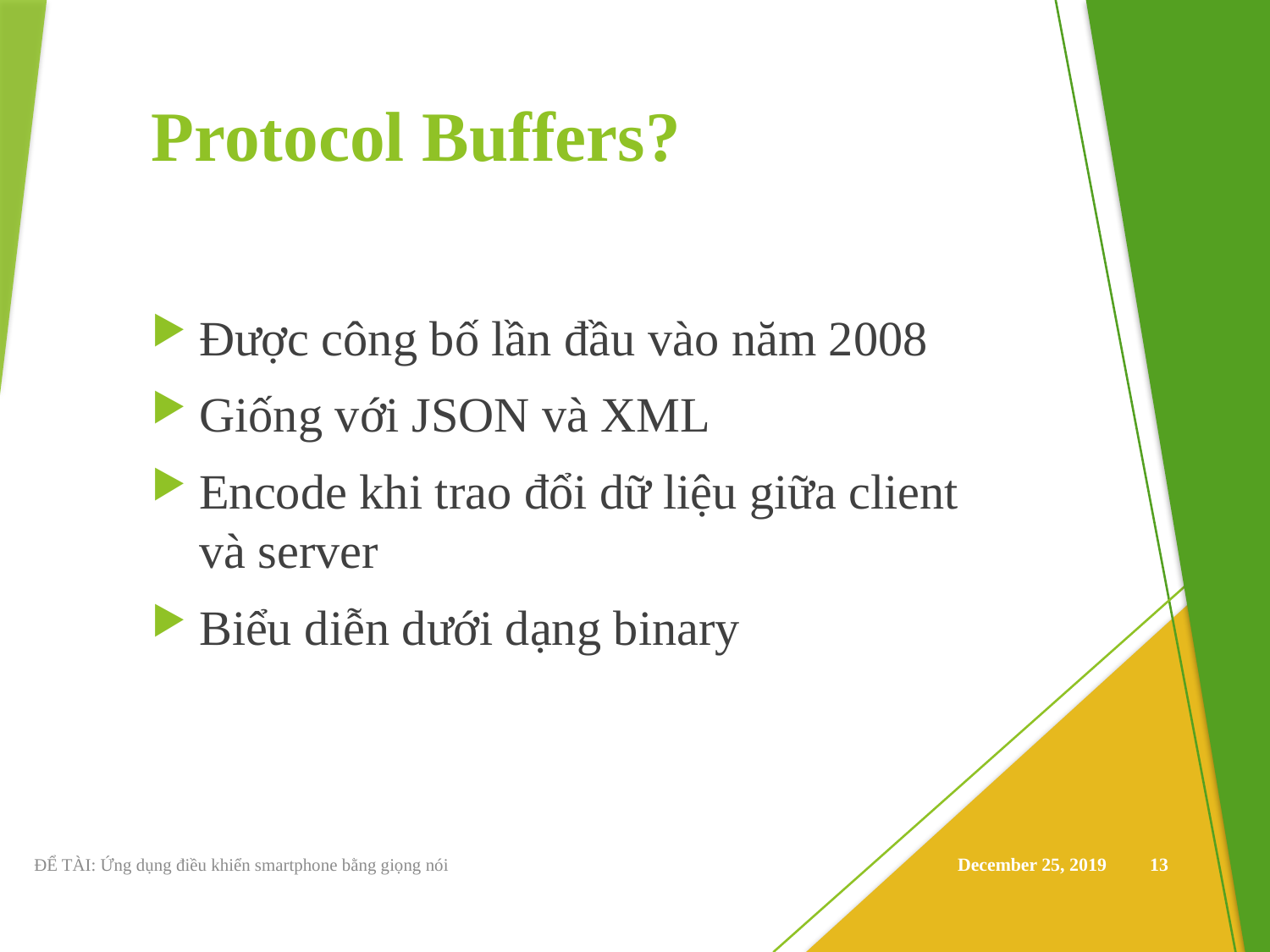

# Protocol Buffers?
Được công bố lần đầu vào năm 2008
Giống với JSON và XML
Encode khi trao đổi dữ liệu giữa client và server
Biểu diễn dưới dạng binary

ĐỂ TÀI: Ứng dụng điều khiển smartphone bằng giọng nói
December 25, 2019
13